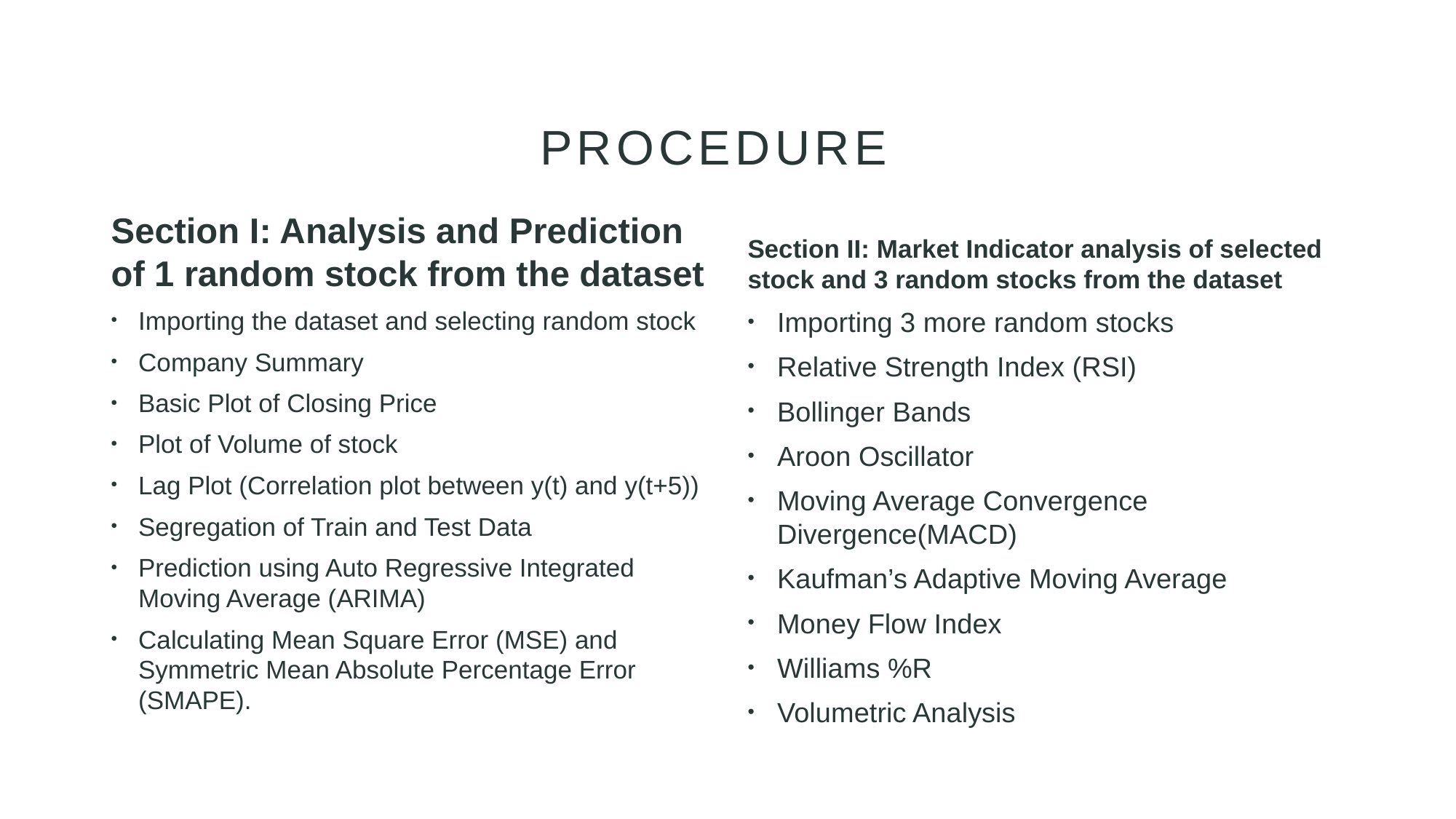

# Procedure
Section I: Analysis and Prediction of 1 random stock from the dataset
Section II: Market Indicator analysis of selected stock and 3 random stocks from the dataset
Importing the dataset and selecting random stock
Company Summary
Basic Plot of Closing Price
Plot of Volume of stock
Lag Plot (Correlation plot between y(t) and y(t+5))
Segregation of Train and Test Data
Prediction using Auto Regressive Integrated Moving Average (ARIMA)
Calculating Mean Square Error (MSE) and Symmetric Mean Absolute Percentage Error (SMAPE).

Importing 3 more random stocks
Relative Strength Index (RSI)
Bollinger Bands
Aroon Oscillator
Moving Average Convergence Divergence(MACD)
Kaufman’s Adaptive Moving Average
Money Flow Index
Williams %R
Volumetric Analysis